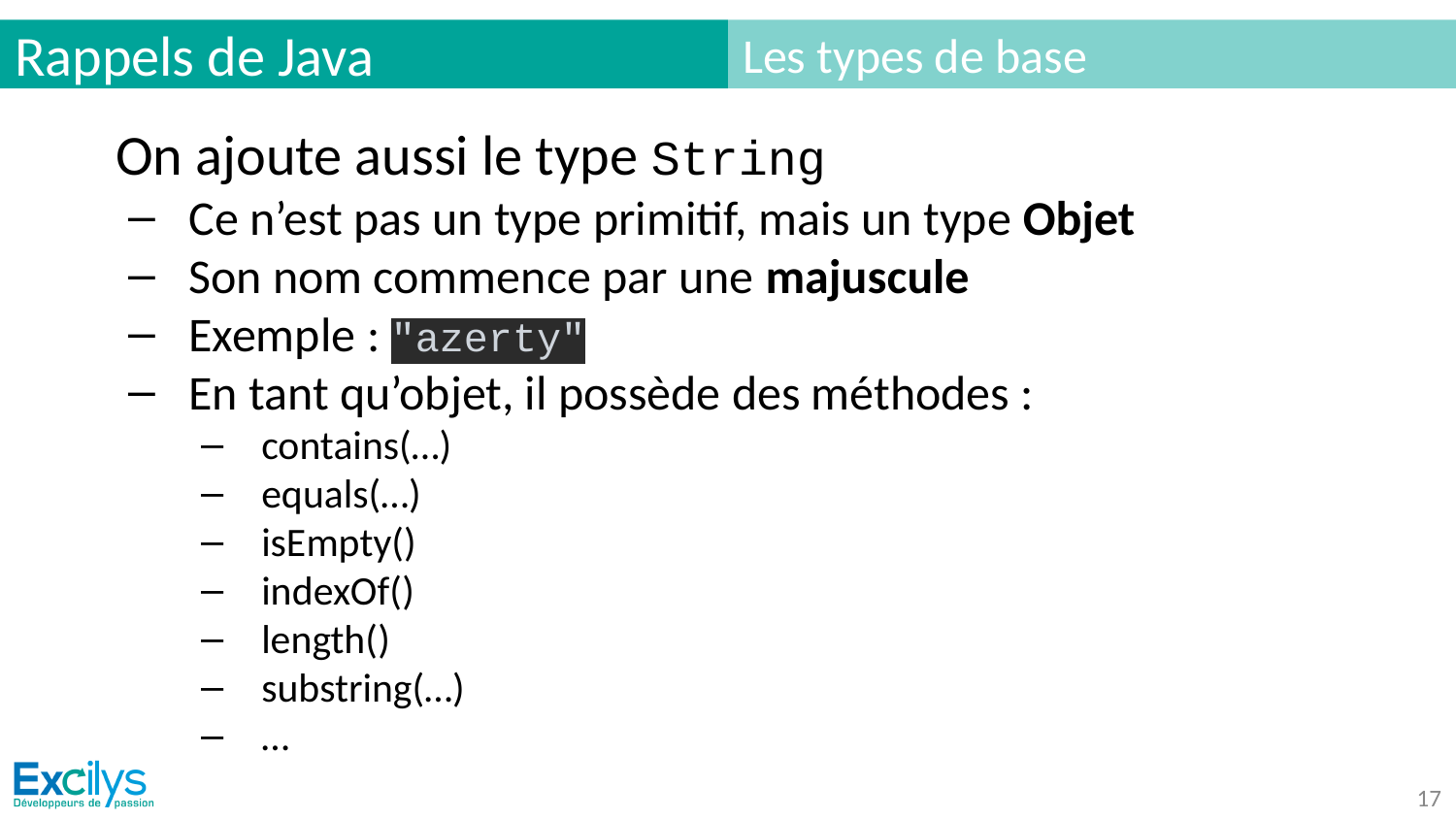

# Rappels de Java
Les types de base
On ajoute aussi le type String
Ce n’est pas un type primitif, mais un type Objet
Son nom commence par une majuscule
Exemple : "azerty"
En tant qu’objet, il possède des méthodes :
contains(…)
equals(…)
isEmpty()
indexOf()
length()
substring(…)
…

17